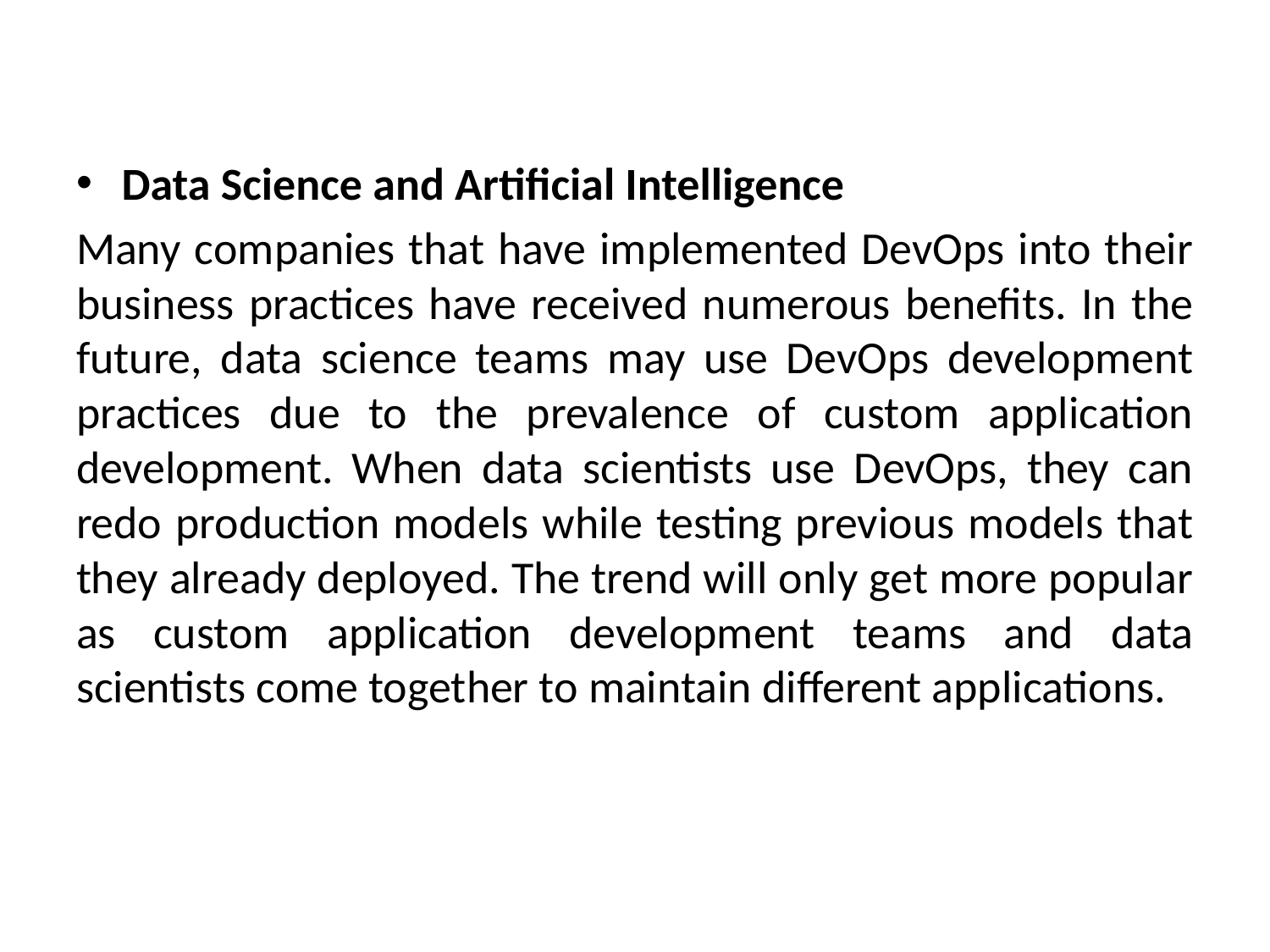

Data Science and Artificial Intelligence
Many companies that have implemented DevOps into their business practices have received numerous benefits. In the future, data science teams may use DevOps development practices due to the prevalence of custom application development. When data scientists use DevOps, they can redo production models while testing previous models that they already deployed. The trend will only get more popular as custom application development teams and data scientists come together to maintain different applications.